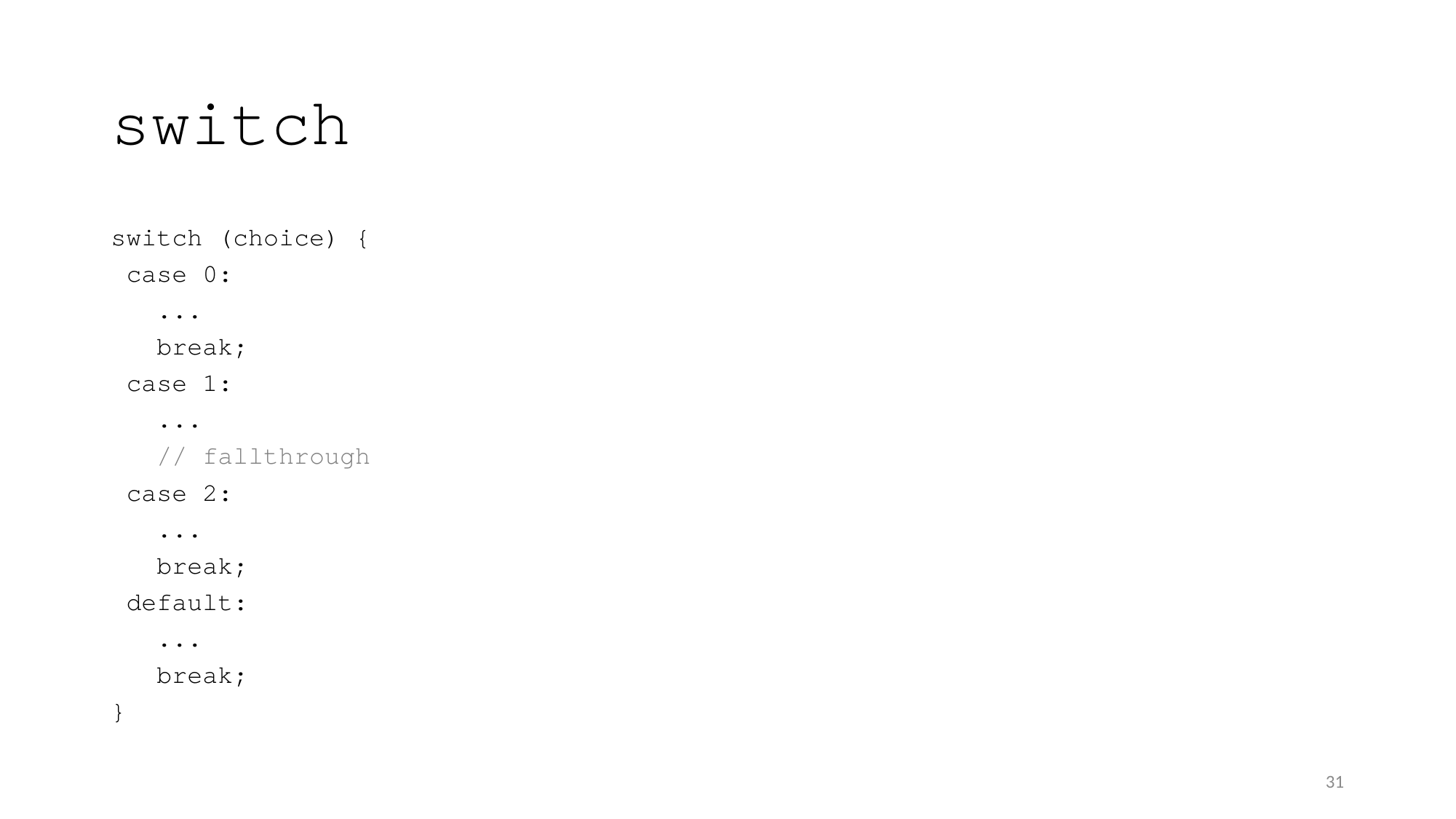

# switch
switch (choice) {
 case 0:
   ...
   break;
 case 1:
   ...
   // fallthrough
 case 2:
   ...
   break;
 default:
   ...
   break;
}
31